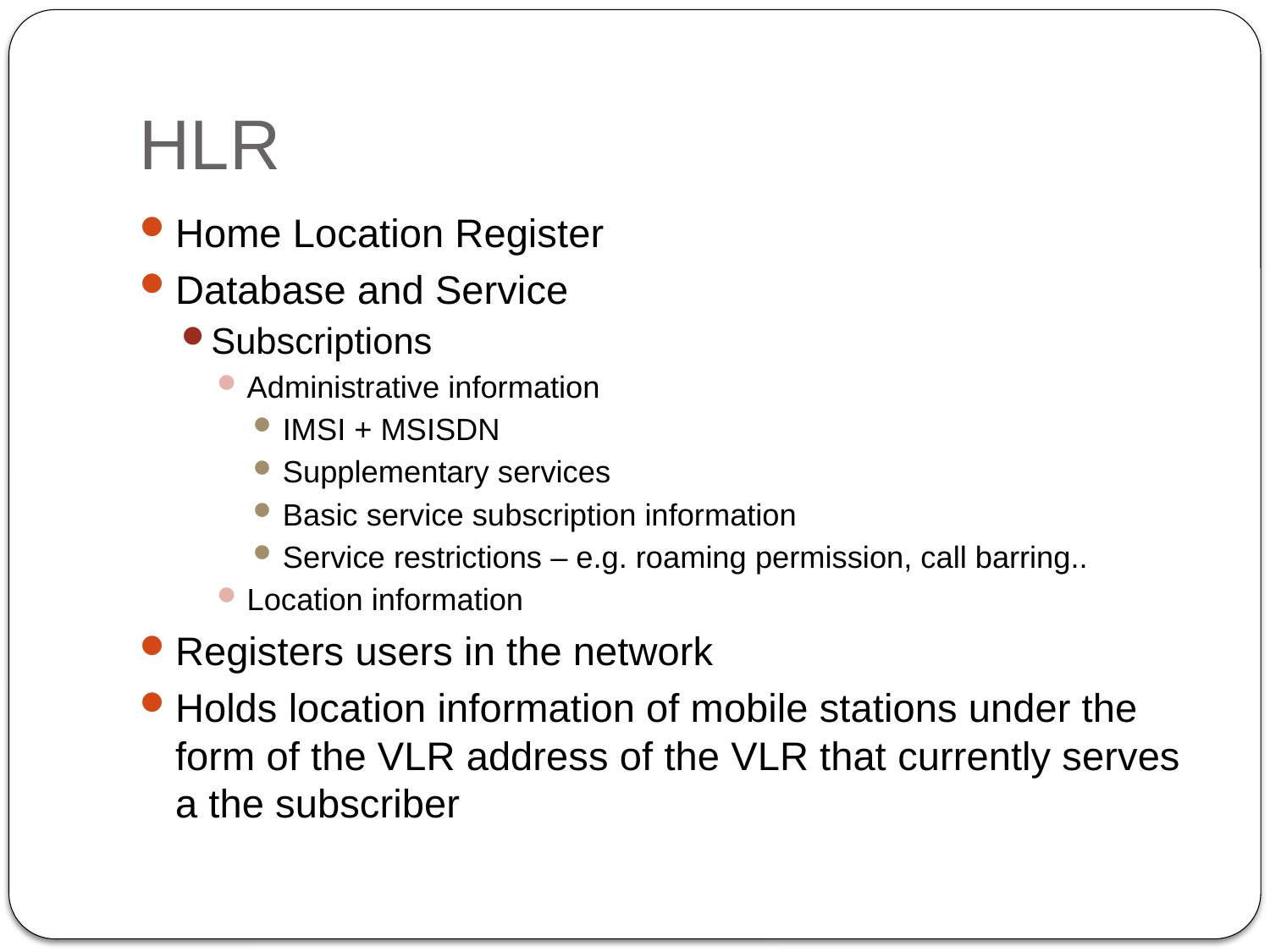

# HLR
Home Location Register
Database and Service
Subscriptions
Administrative information
IMSI + MSISDN
Supplementary services
Basic service subscription information
Service restrictions – e.g. roaming permission, call barring..
Location information
Registers users in the network
Holds location information of mobile stations under the form of the VLR address of the VLR that currently serves a the subscriber